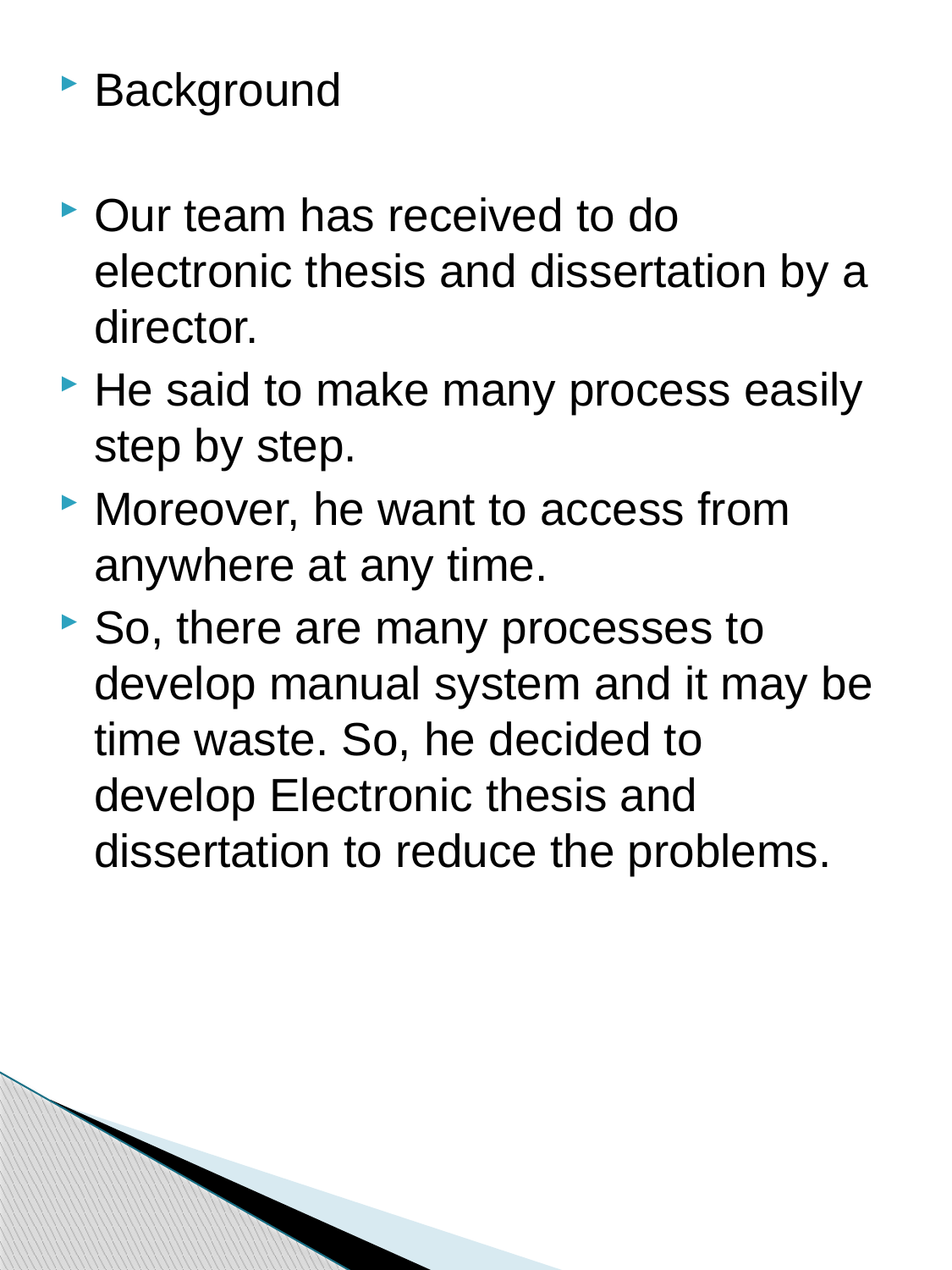

Background

Our team has received to do electronic thesis and dissertation by a director.
He said to make many process easily step by step.
Moreover, he want to access from anywhere at any time.
So, there are many processes to develop manual system and it may be time waste. So, he decided to develop Electronic thesis and dissertation to reduce the problems.